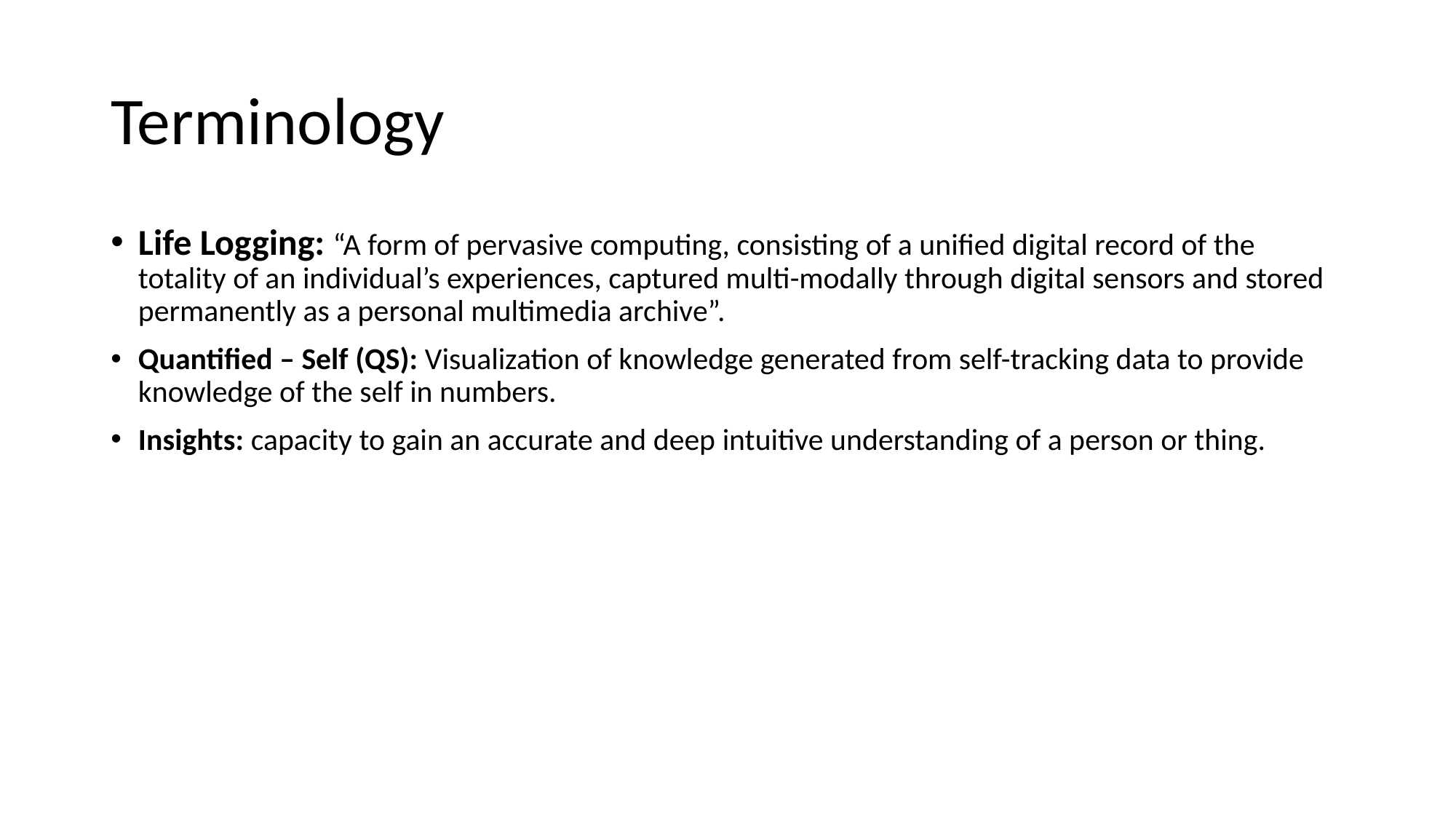

# Terminology
Life Logging: “A form of pervasive computing, consisting of a unified digital record of the totality of an individual’s experiences, captured multi-modally through digital sensors and stored permanently as a personal multimedia archive”.
Quantified – Self (QS): Visualization of knowledge generated from self-tracking data to provide knowledge of the self in numbers.
Insights: capacity to gain an accurate and deep intuitive understanding of a person or thing.